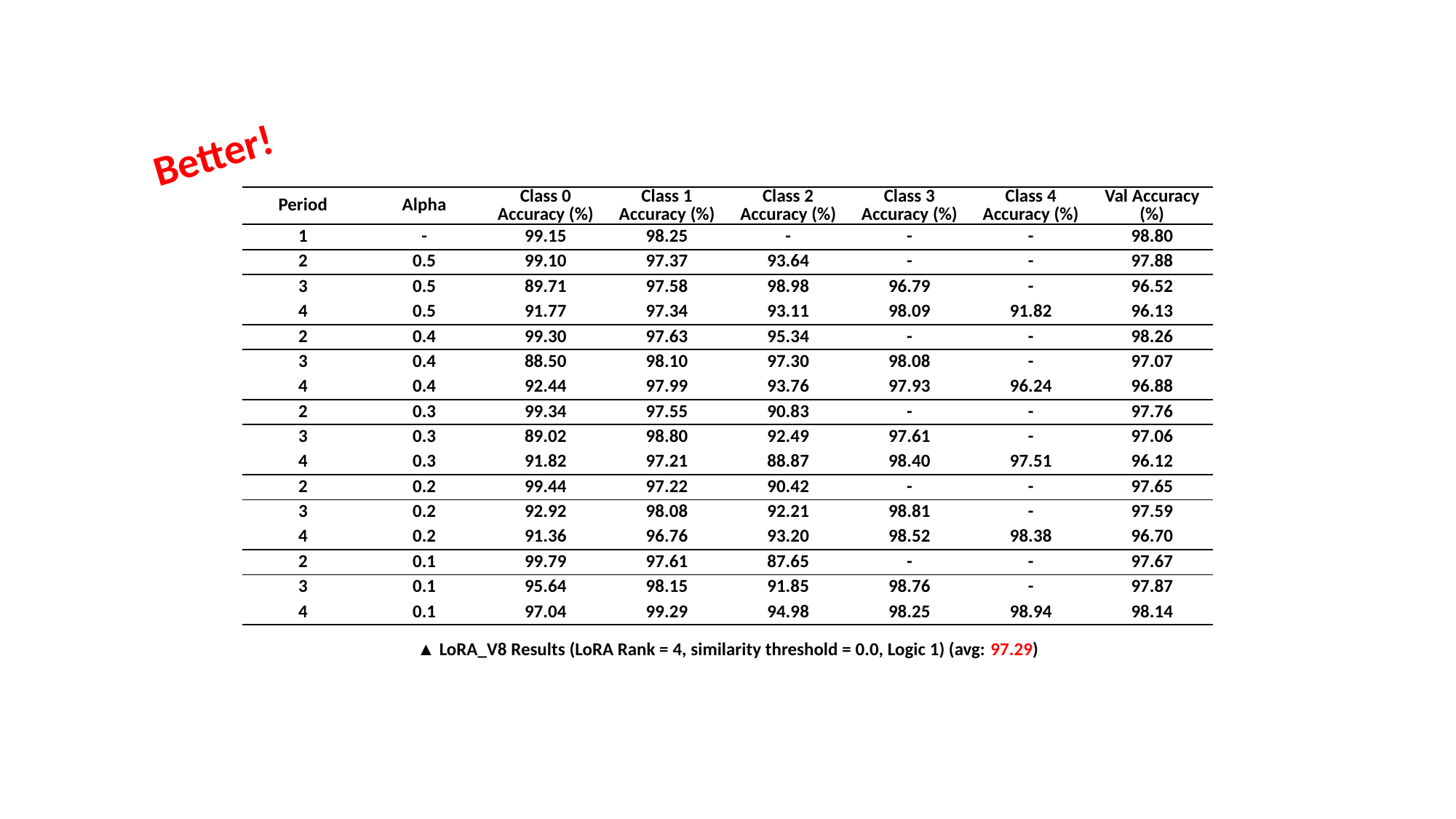

Better!
| Period | Alpha | Class 0 Accuracy (%) | Class 1 Accuracy (%) | Class 2 Accuracy (%) | Class 3 Accuracy (%) | Class 4 Accuracy (%) | Val Accuracy (%) |
| --- | --- | --- | --- | --- | --- | --- | --- |
| 1 | - | 99.15 | 98.25 | - | - | - | 98.80 |
| 2 | 0.5 | 99.10 | 97.37 | 93.64 | - | - | 97.88 |
| 3 | 0.5 | 89.71 | 97.58 | 98.98 | 96.79 | - | 96.52 |
| 4 | 0.5 | 91.77 | 97.34 | 93.11 | 98.09 | 91.82 | 96.13 |
| 2 | 0.4 | 99.30 | 97.63 | 95.34 | - | - | 98.26 |
| 3 | 0.4 | 88.50 | 98.10 | 97.30 | 98.08 | - | 97.07 |
| 4 | 0.4 | 92.44 | 97.99 | 93.76 | 97.93 | 96.24 | 96.88 |
| 2 | 0.3 | 99.34 | 97.55 | 90.83 | - | - | 97.76 |
| 3 | 0.3 | 89.02 | 98.80 | 92.49 | 97.61 | - | 97.06 |
| 4 | 0.3 | 91.82 | 97.21 | 88.87 | 98.40 | 97.51 | 96.12 |
| 2 | 0.2 | 99.44 | 97.22 | 90.42 | - | - | 97.65 |
| 3 | 0.2 | 92.92 | 98.08 | 92.21 | 98.81 | - | 97.59 |
| 4 | 0.2 | 91.36 | 96.76 | 93.20 | 98.52 | 98.38 | 96.70 |
| 2 | 0.1 | 99.79 | 97.61 | 87.65 | - | - | 97.67 |
| 3 | 0.1 | 95.64 | 98.15 | 91.85 | 98.76 | - | 97.87 |
| 4 | 0.1 | 97.04 | 99.29 | 94.98 | 98.25 | 98.94 | 98.14 |
▲ LoRA_V8 Results (LoRA Rank = 4, similarity threshold = 0.0, Logic 1) (avg: 97.29)